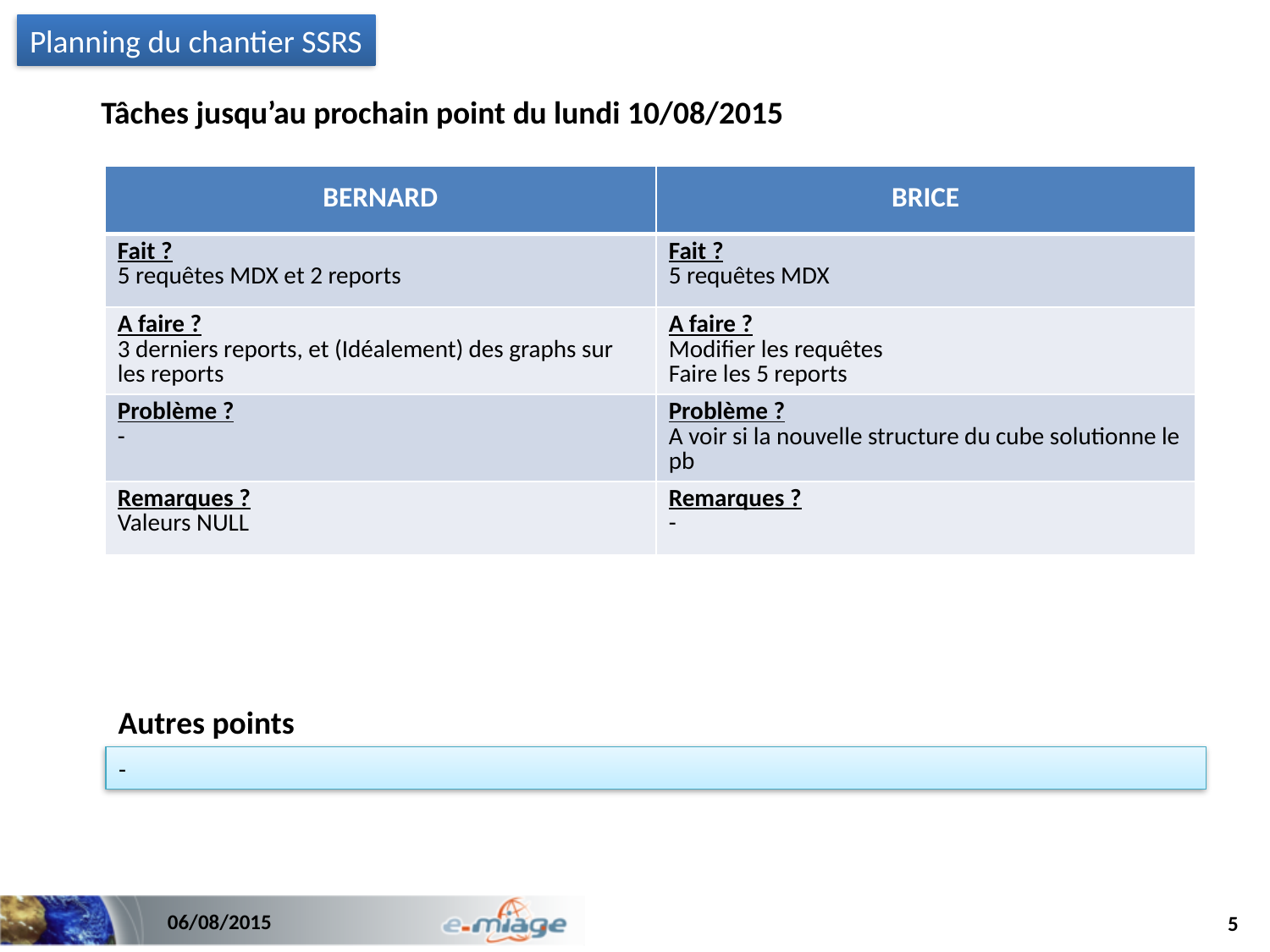

Planning du chantier SSRS
Tâches jusqu’au prochain point du lundi 10/08/2015
| BERNARD | BRICE |
| --- | --- |
| Fait ? 5 requêtes MDX et 2 reports | Fait ? 5 requêtes MDX |
| A faire ? 3 derniers reports, et (Idéalement) des graphs sur les reports | A faire ? Modifier les requêtes Faire les 5 reports |
| Problème ? - | Problème ? A voir si la nouvelle structure du cube solutionne le pb |
| Remarques ? Valeurs NULL | Remarques ? - |
Autres points
-